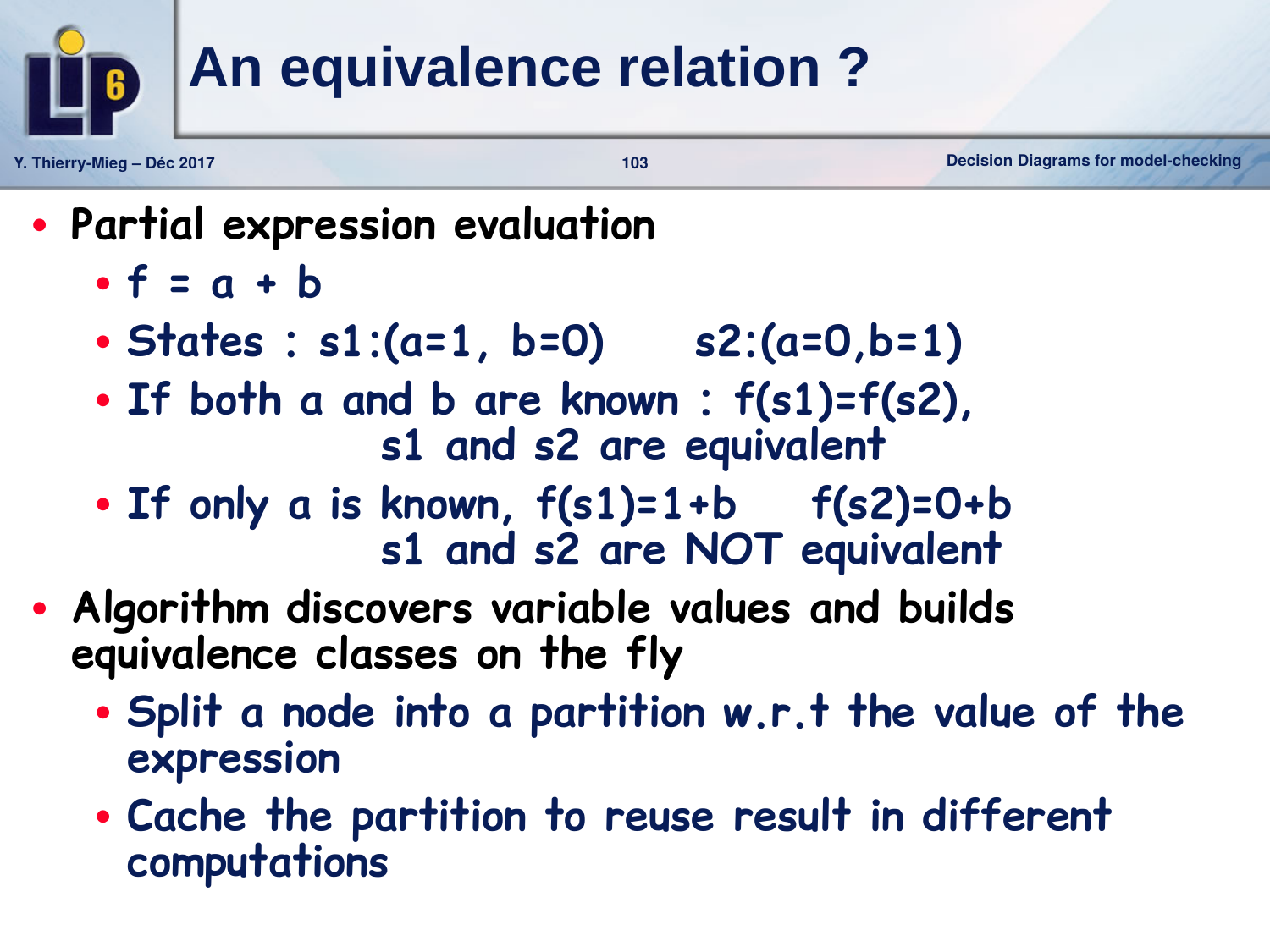

# An equivalence relation ?
Partial expression evaluation
f = a + b
States : s1:(a=1, b=0)     s2:(a=0,b=1)
If both a and b are known : f(s1)=f(s2), 				s1 and s2 are equivalent
If only a is known, f(s1)=1+b    f(s2)=0+b				s1 and s2 are NOT equivalent
Algorithm discovers variable values and builds equivalence classes on the fly
Split a node into a partition w.r.t the value of the expression
Cache the partition to reuse result in different computations